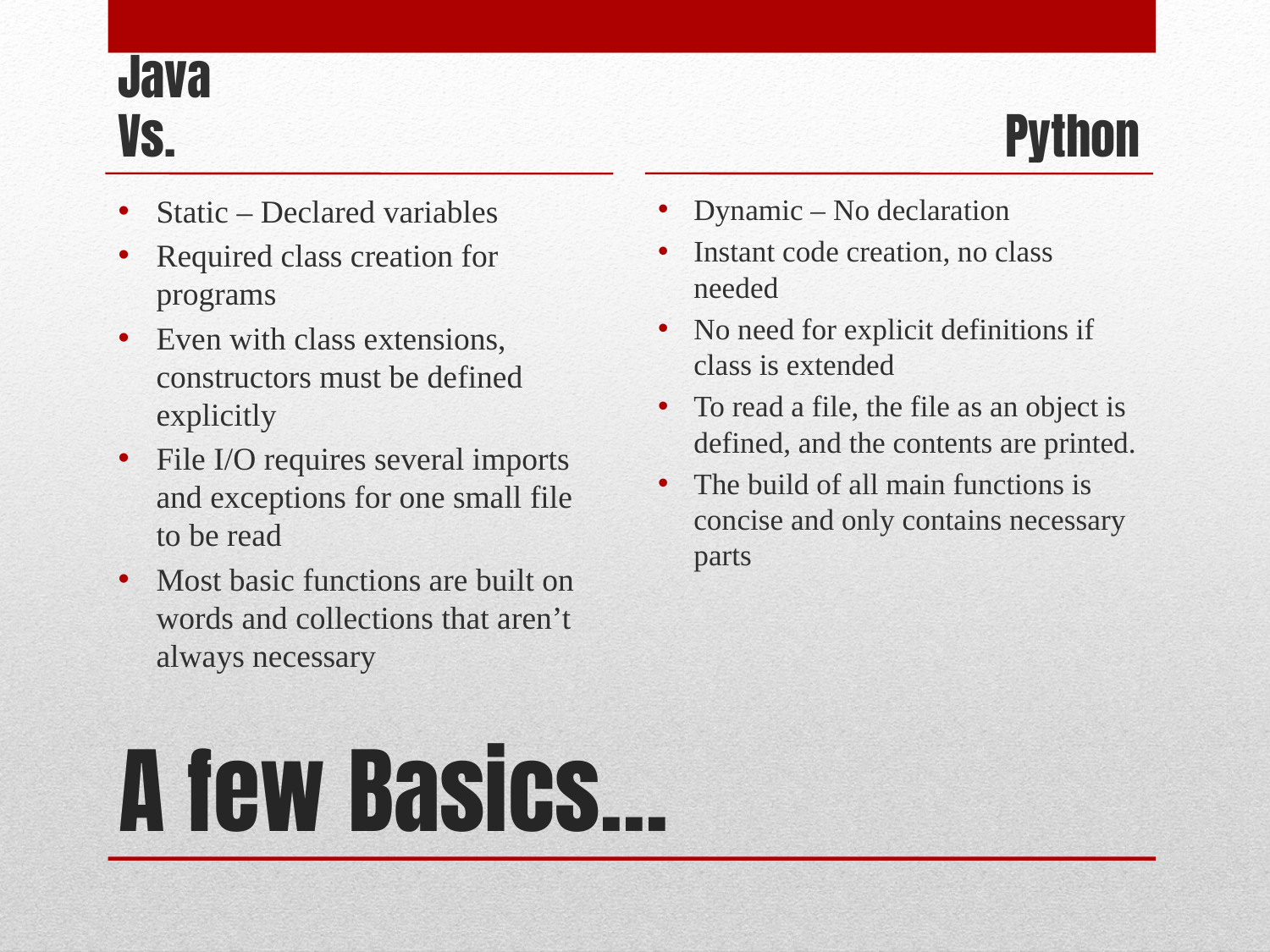

Java			             Vs.
	Python
Static – Declared variables
Required class creation for programs
Even with class extensions, constructors must be defined explicitly
File I/O requires several imports and exceptions for one small file to be read
Most basic functions are built on words and collections that aren’t always necessary
Dynamic – No declaration
Instant code creation, no class needed
No need for explicit definitions if class is extended
To read a file, the file as an object is defined, and the contents are printed.
The build of all main functions is concise and only contains necessary parts

# A few Basics…